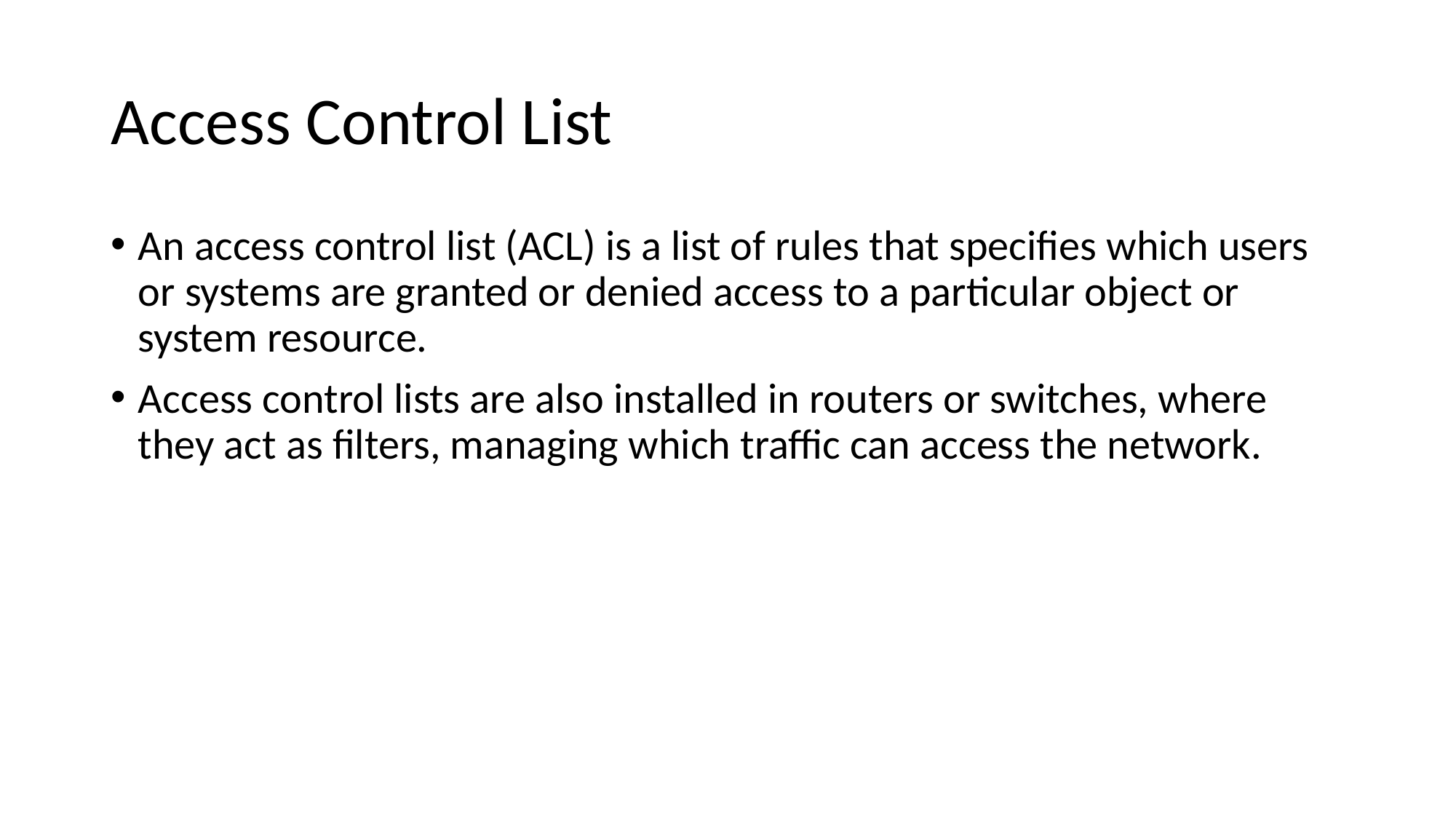

# Access Control List
An access control list (ACL) is a list of rules that specifies which users or systems are granted or denied access to a particular object or system resource.
Access control lists are also installed in routers or switches, where they act as filters, managing which traffic can access the network.